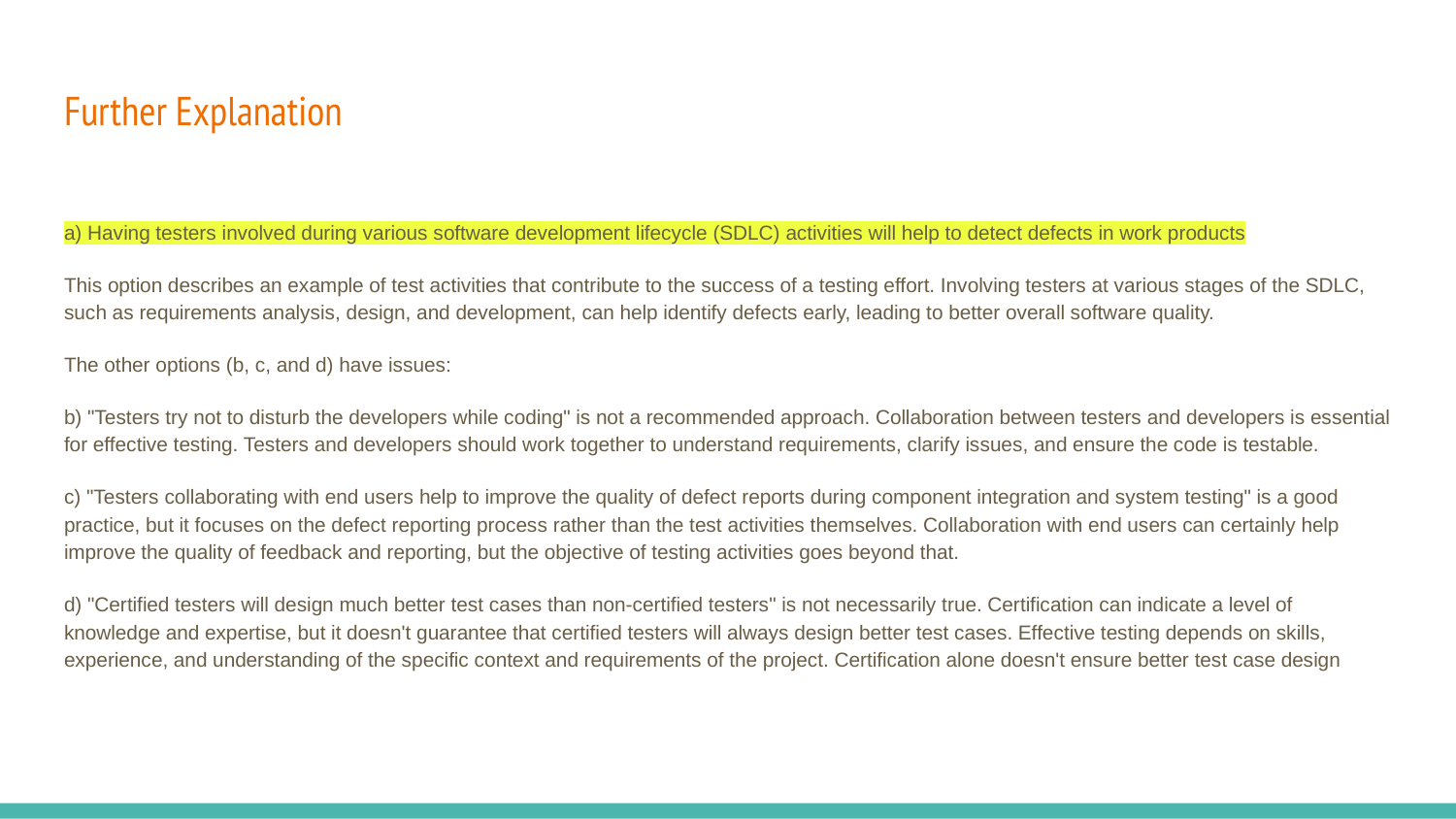

# Further Explanation
a) Having testers involved during various software development lifecycle (SDLC) activities will help to detect defects in work products
This option describes an example of test activities that contribute to the success of a testing effort. Involving testers at various stages of the SDLC, such as requirements analysis, design, and development, can help identify defects early, leading to better overall software quality.
The other options (b, c, and d) have issues:
b) "Testers try not to disturb the developers while coding" is not a recommended approach. Collaboration between testers and developers is essential for effective testing. Testers and developers should work together to understand requirements, clarify issues, and ensure the code is testable.
c) "Testers collaborating with end users help to improve the quality of defect reports during component integration and system testing" is a good practice, but it focuses on the defect reporting process rather than the test activities themselves. Collaboration with end users can certainly help improve the quality of feedback and reporting, but the objective of testing activities goes beyond that.
d) "Certified testers will design much better test cases than non-certified testers" is not necessarily true. Certification can indicate a level of knowledge and expertise, but it doesn't guarantee that certified testers will always design better test cases. Effective testing depends on skills, experience, and understanding of the specific context and requirements of the project. Certification alone doesn't ensure better test case design